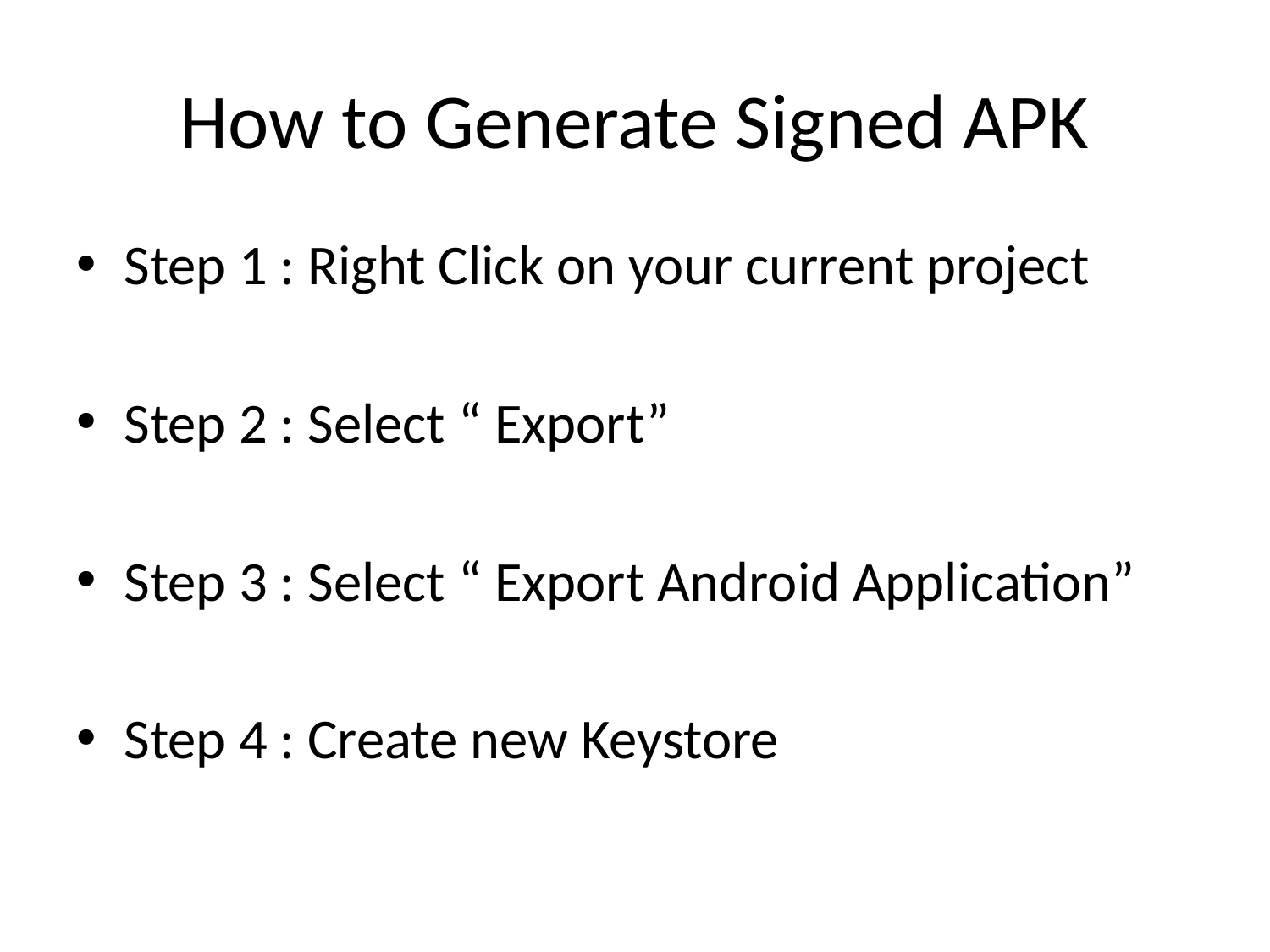

# How to Generate Signed APK
Step 1 : Right Click on your current project

Step 2 : Select “ Export”

Step 3 : Select “ Export Android Application”

Step 4 : Create new Keystore